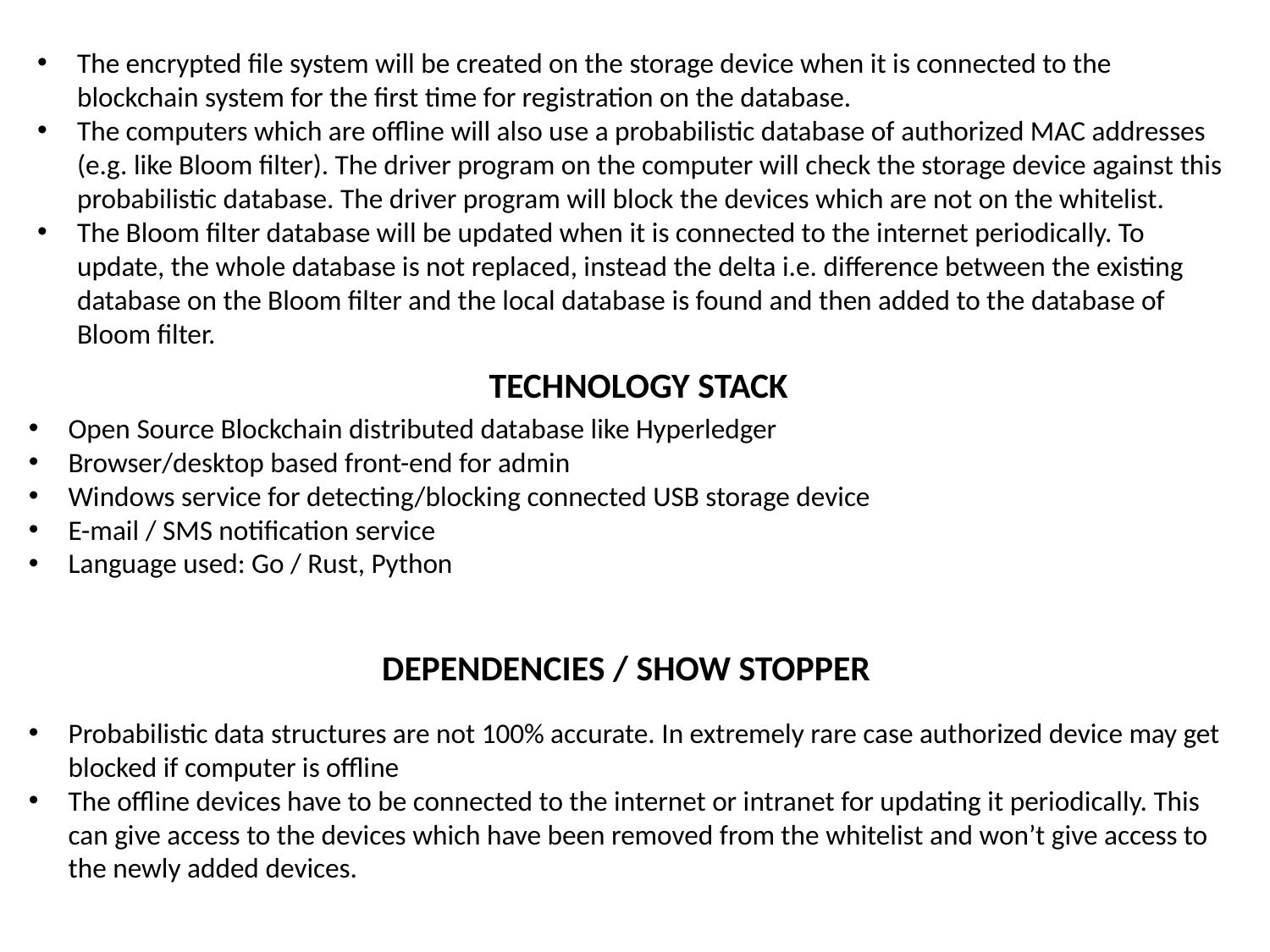

The encrypted file system will be created on the storage device when it is connected to the blockchain system for the first time for registration on the database.
The computers which are offline will also use a probabilistic database of authorized MAC addresses (e.g. like Bloom filter). The driver program on the computer will check the storage device against this probabilistic database. The driver program will block the devices which are not on the whitelist.
The Bloom filter database will be updated when it is connected to the internet periodically. To update, the whole database is not replaced, instead the delta i.e. difference between the existing database on the Bloom filter and the local database is found and then added to the database of Bloom filter.

TECHNOLOGY STACK
Open Source Blockchain distributed database like Hyperledger
Browser/desktop based front-end for admin
Windows service for detecting/blocking connected USB storage device
E-mail / SMS notification service
Language used: Go / Rust, Python
DEPENDENCIES / SHOW STOPPER
Probabilistic data structures are not 100% accurate. In extremely rare case authorized device may get blocked if computer is offline
The offline devices have to be connected to the internet or intranet for updating it periodically. This can give access to the devices which have been removed from the whitelist and won’t give access to the newly added devices.